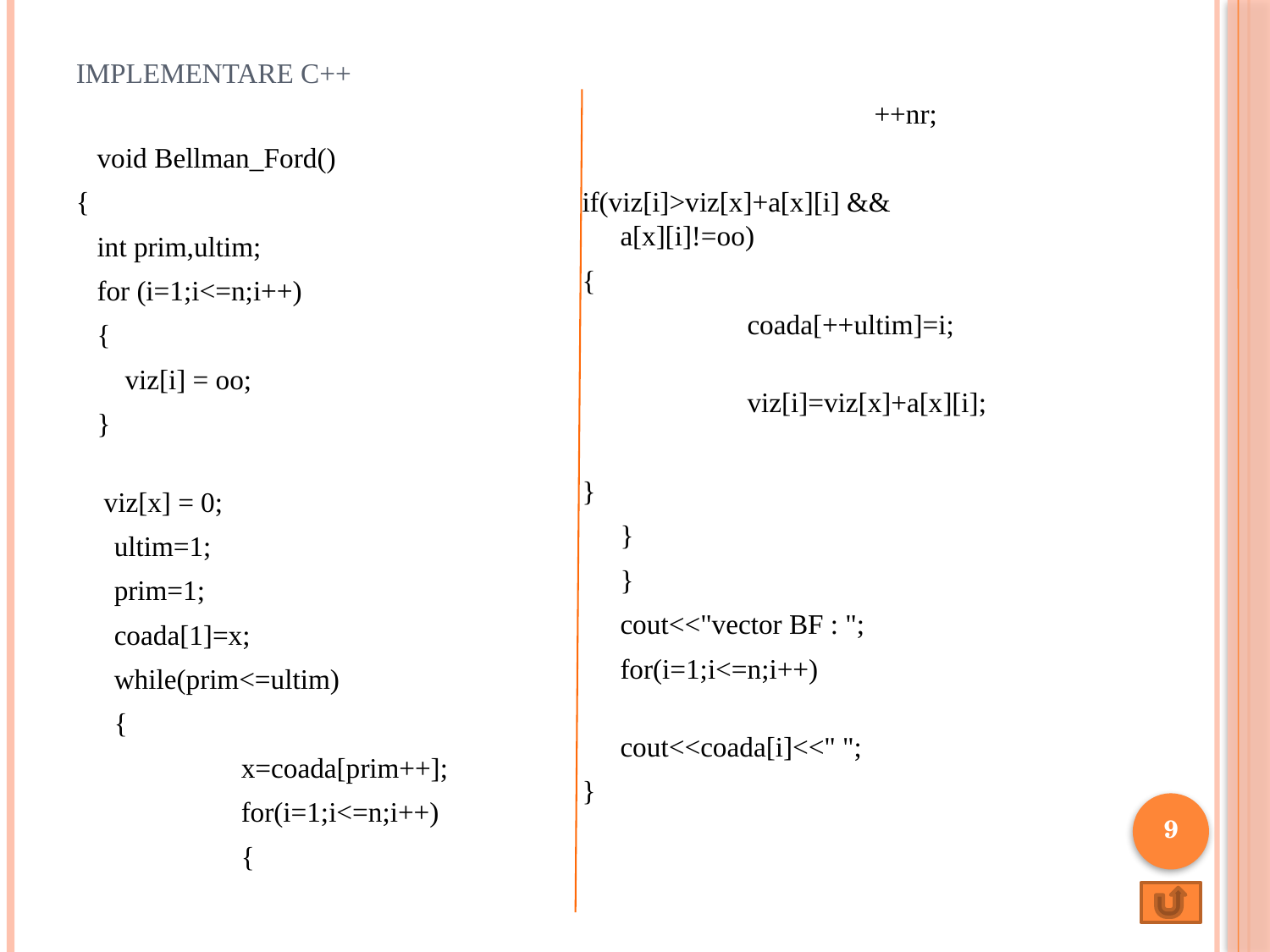

# Implementare C++

   void Bellman_Ford()
{
   int prim,ultim;
   for (i=1;i<=n;i++)
   {
       viz[i] = oo;
   }
    viz[x] = 0;
	ultim=1;
	prim=1;
	coada[1]=x;
	while(prim<=ultim)
	{
		x=coada[prim++];
		for(i=1;i<=n;i++)
		{
			++nr;

if(viz[i]>viz[x]+a[x][i] &&                         a[x][i]!=oo)
{
		coada[++ultim]=i;
					viz[i]=viz[x]+a[x][i];

}
	}
	}
	cout<<"vector BF : ";
	for(i=1;i<=n;i++)
			cout<<coada[i]<<" ";
}
9